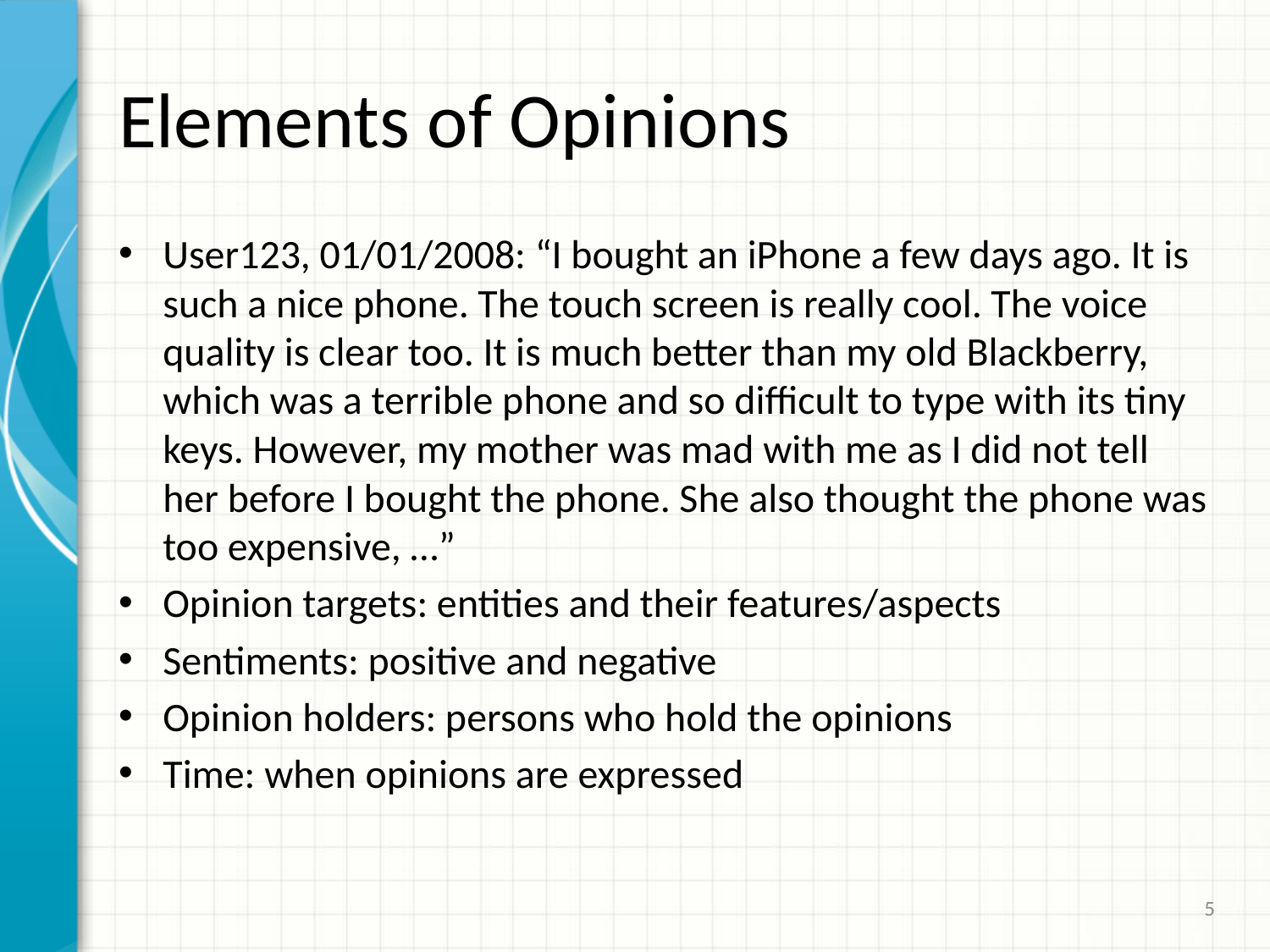

# Elements of Opinions
User123, 01/01/2008: “I bought an iPhone a few days ago. It is such a nice phone. The touch screen is really cool. The voice quality is clear too. It is much better than my old Blackberry, which was a terrible phone and so difficult to type with its tiny keys. However, my mother was mad with me as I did not tell her before I bought the phone. She also thought the phone was too expensive, …”
Opinion targets: entities and their features/aspects
Sentiments: positive and negative
Opinion holders: persons who hold the opinions
Time: when opinions are expressed
5